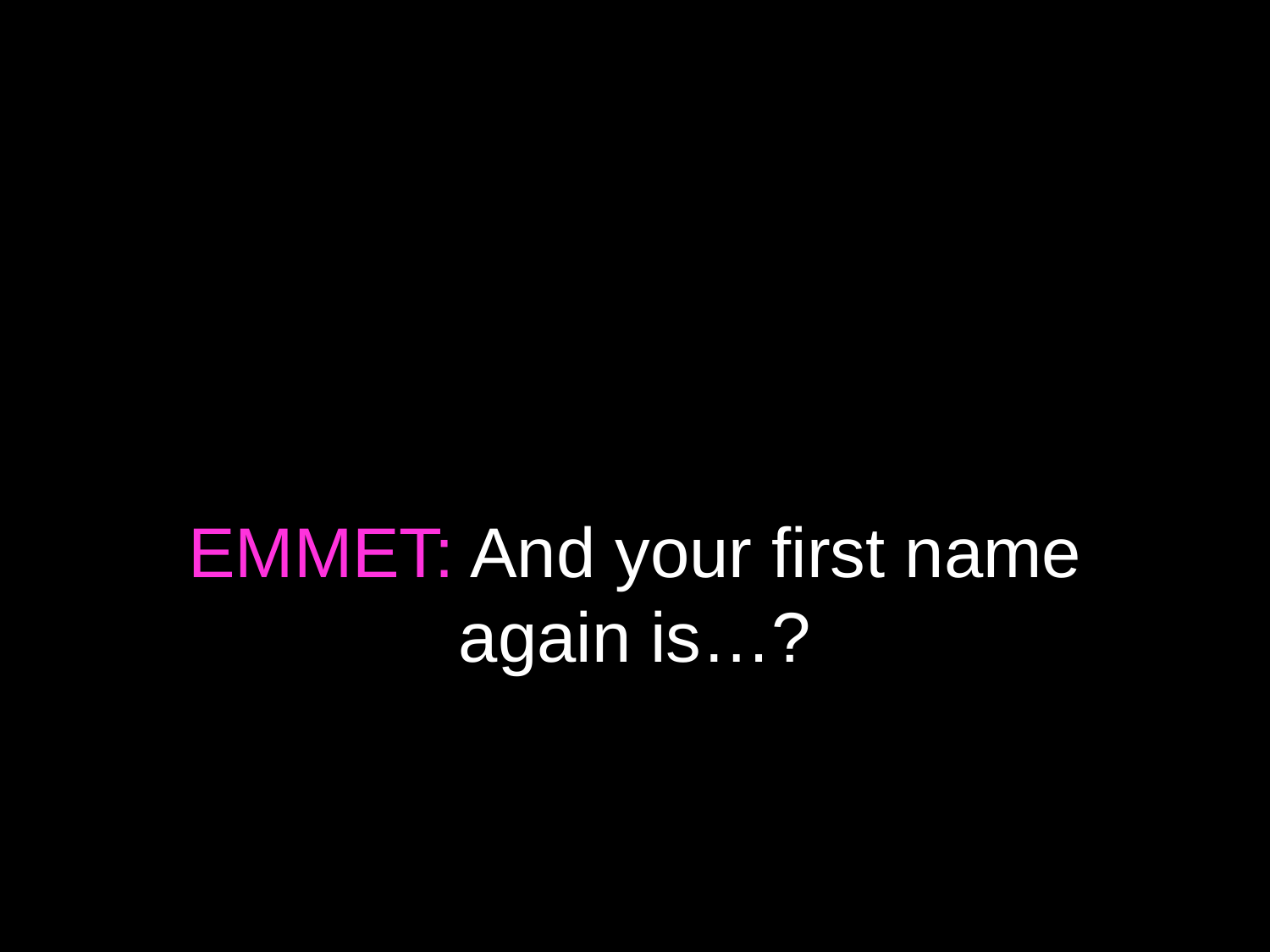

# EMMET: And your first name again is…?